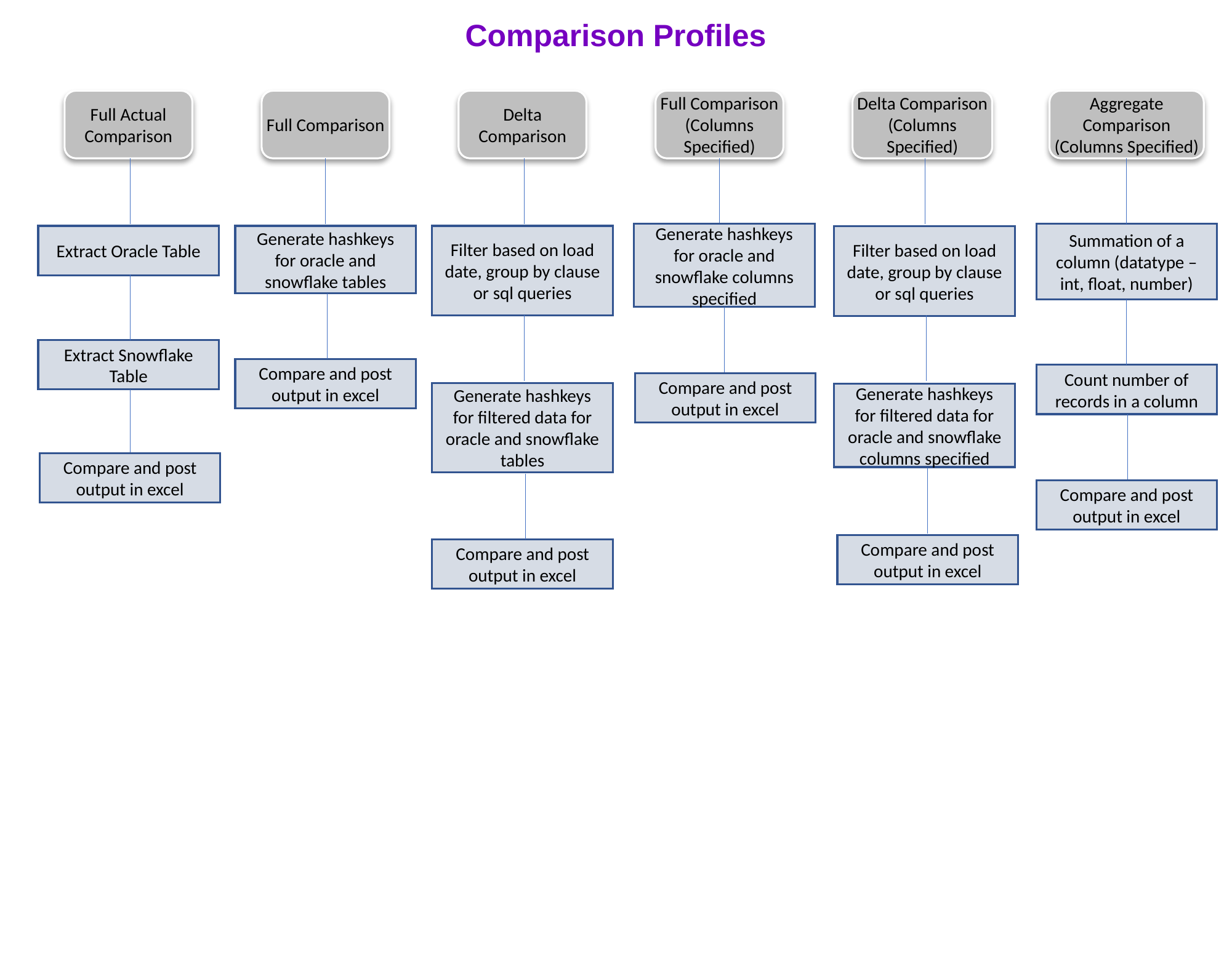

Comparison Profiles
Full Actual Comparison
Full Comparison
Delta Comparison
Full Comparison (Columns Specified)
Delta Comparison (Columns Specified)
Aggregate Comparison (Columns Specified)
Summation of a column (datatype – int, float, number)
Generate hashkeys for oracle and snowflake columns specified
Generate hashkeys for oracle and snowflake tables

Filter based on load date, group by clause or sql queries

Extract Oracle Table

Filter based on load date, group by clause or sql queries

Extract Snowflake Table
Compare and post output in excel
Count number of records in a column
Compare and post output in excel
Generate hashkeys for filtered data for oracle and snowflake tables
Generate hashkeys for filtered data for oracle and snowflake columns specified
Compare and post output in excel
Compare and post output in excel
Compare and post output in excel
Compare and post output in excel